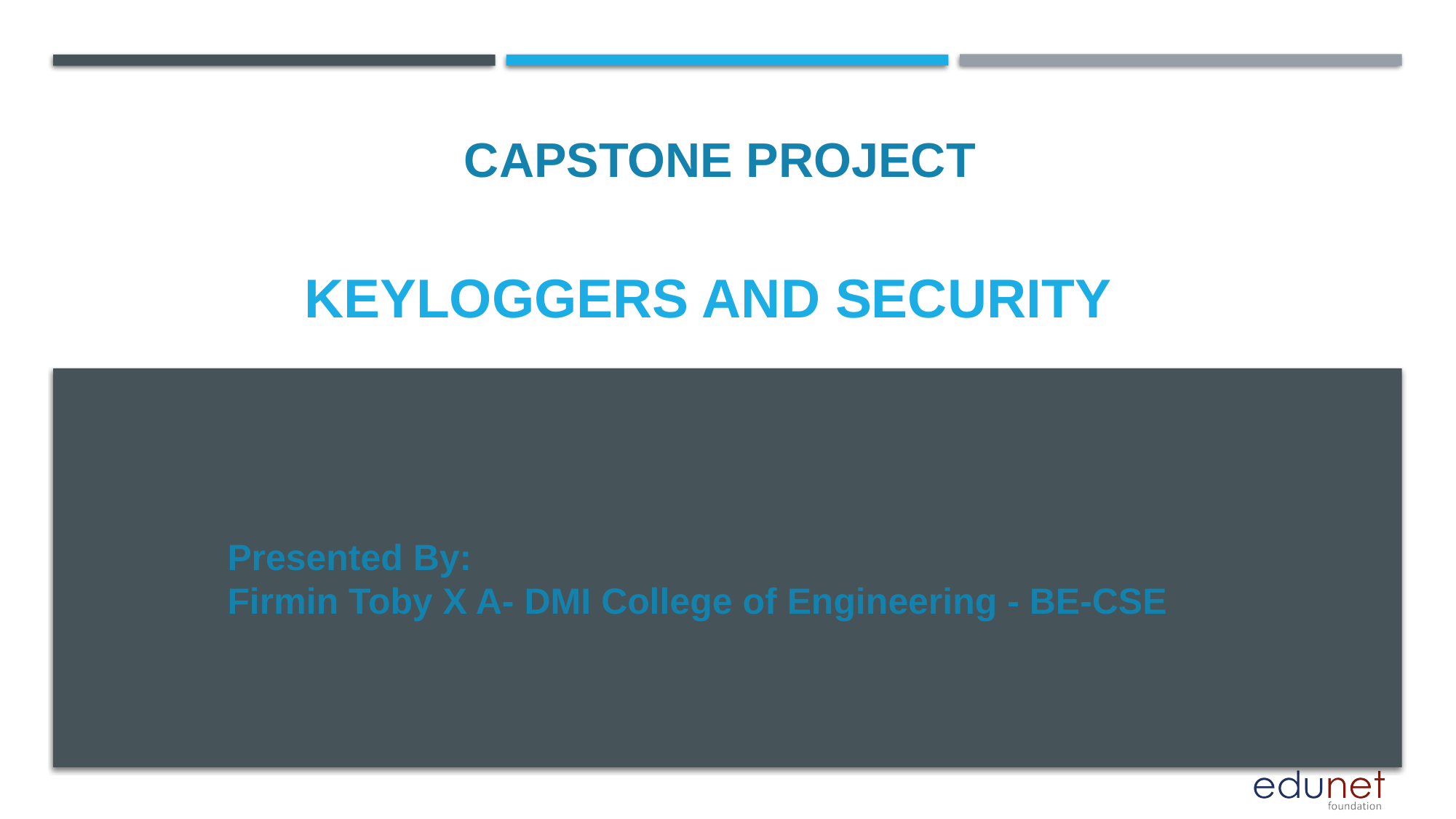

CAPSTONE PROJECT
# Keyloggers and security
Presented By:
Firmin Toby X A- DMI College of Engineering - BE-CSE